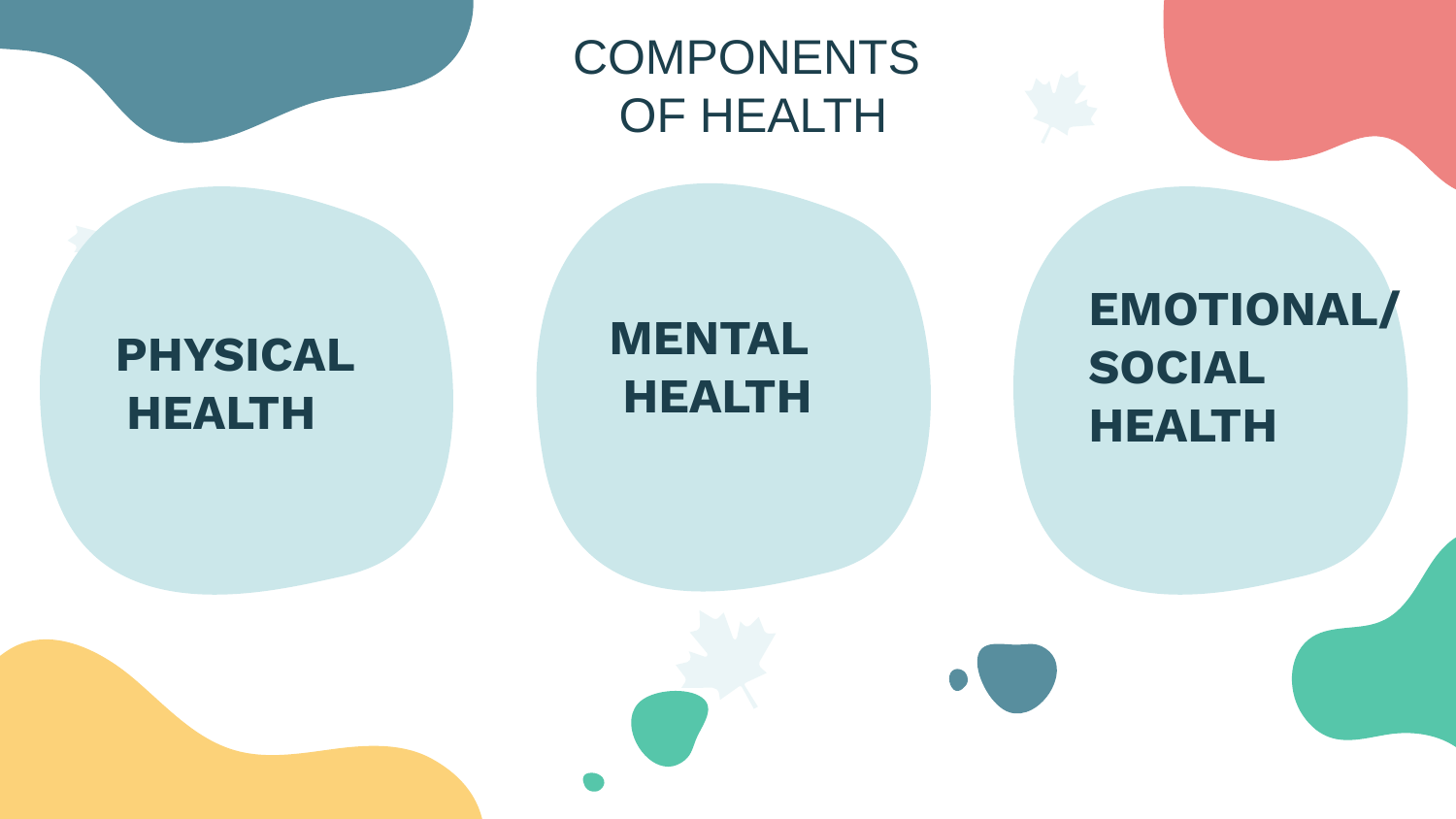

# COMPONENTS OF HEALTH

EMOTIONAL/SOCIAL HEALTH
MENTAL
 HEALTH
PHYSICAL
 HEALTH